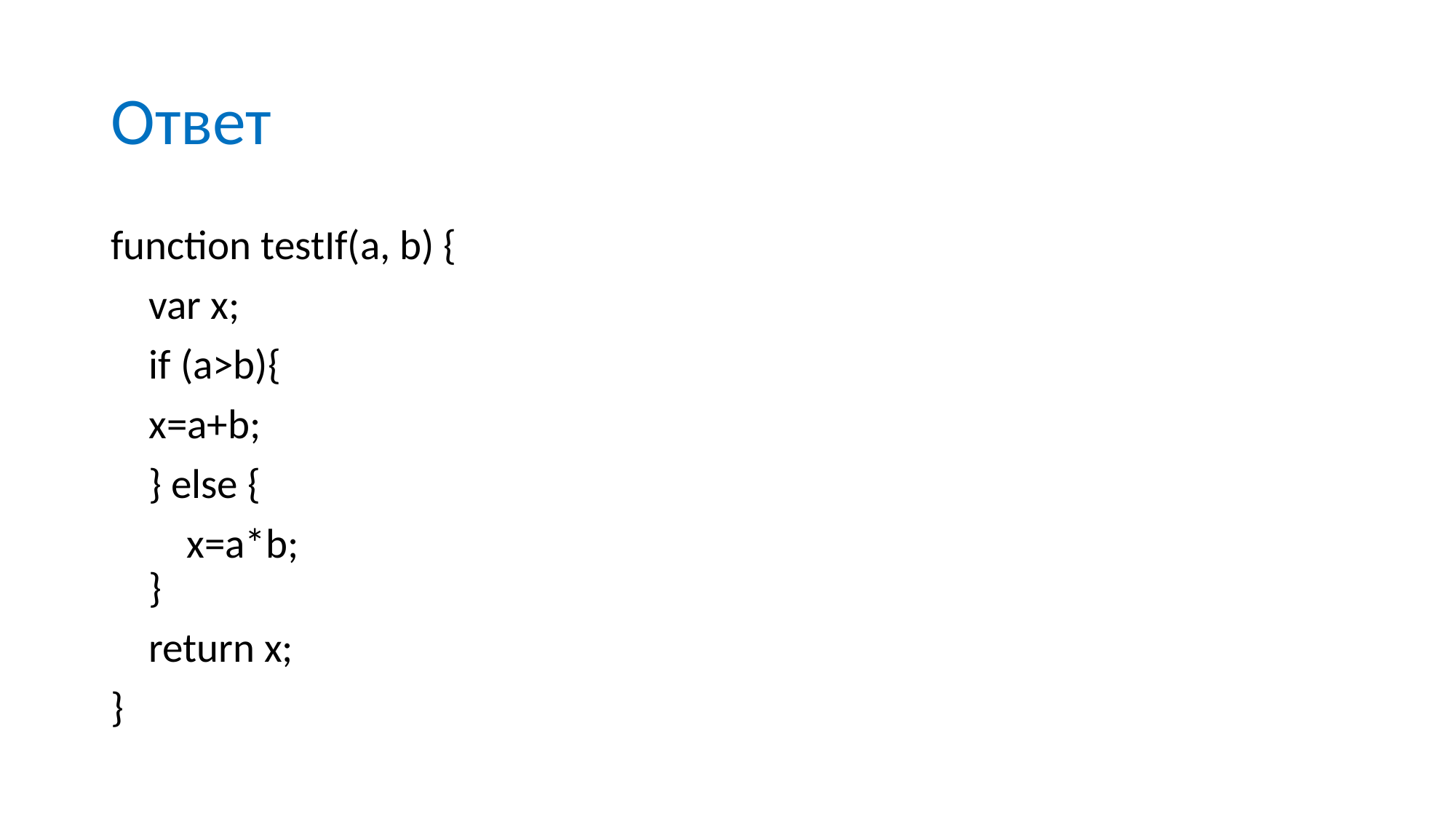

# Ответ
function testIf(a, b) {
    var x;
    if (a>b){
    x=a+b;
    } else {
        x=a*b;
    }
    return x;
}